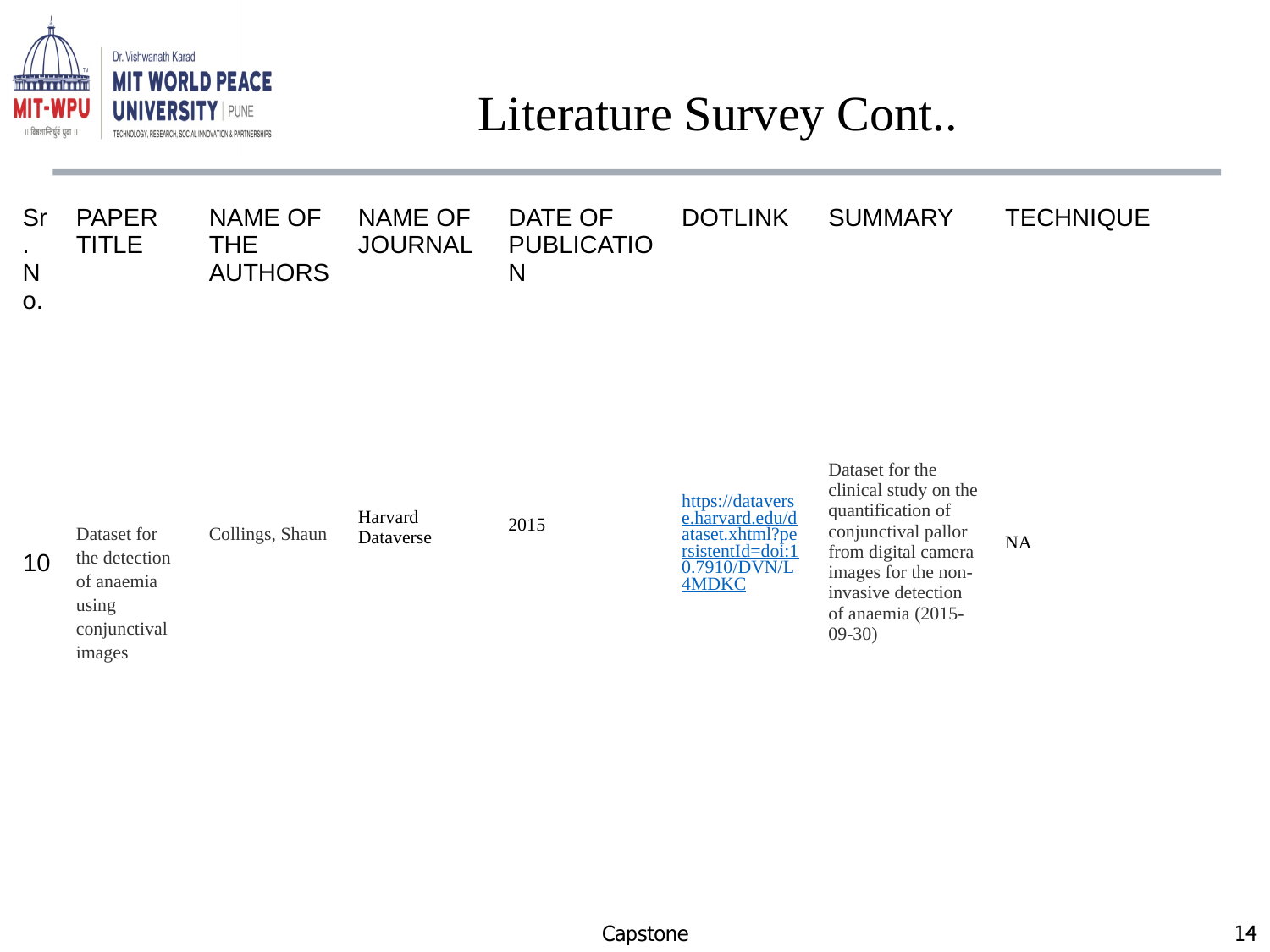

# Literature Survey Cont..
| Sr. No. | PAPER TITLE | NAME OF THE AUTHORS | NAME OF JOURNAL | DATE OF PUBLICATION | DOTLINK | SUMMARY | TECHNIQUE |
| --- | --- | --- | --- | --- | --- | --- | --- |
| 10 | Dataset for the detection of anaemia using conjunctival images | Collings, Shaun | Harvard Dataverse | 2015 | https://dataverse.harvard.edu/dataset.xhtml?persistentId=doi:10.7910/DVN/L4MDKC | Dataset for the clinical study on the quantification of conjunctival pallor from digital camera images for the non-invasive detection of anaemia (2015-09-30) | NA |

Capstone
14